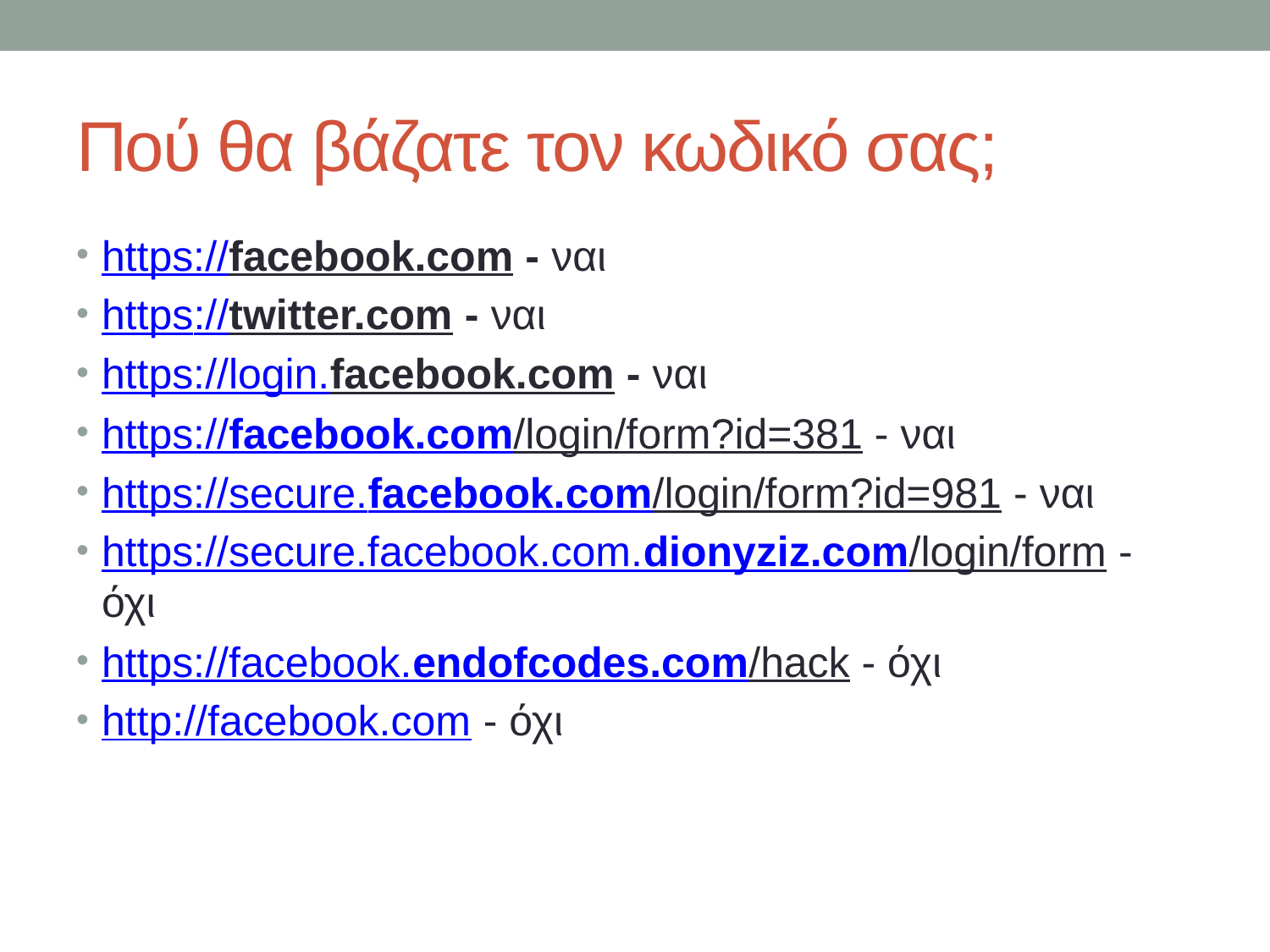

# Πού θα βάζατε τον κωδικό σας;
https://facebook.com - ναι
https://twitter.com - ναι
https://login.facebook.com - ναι
https://facebook.com/login/form?id=381 - ναι
https://secure.facebook.com/login/form?id=981 - ναι
https://secure.facebook.com.dionyziz.com/login/form - όχι
https://facebook.endofcodes.com/hack - όχι
http://facebook.com - όχι